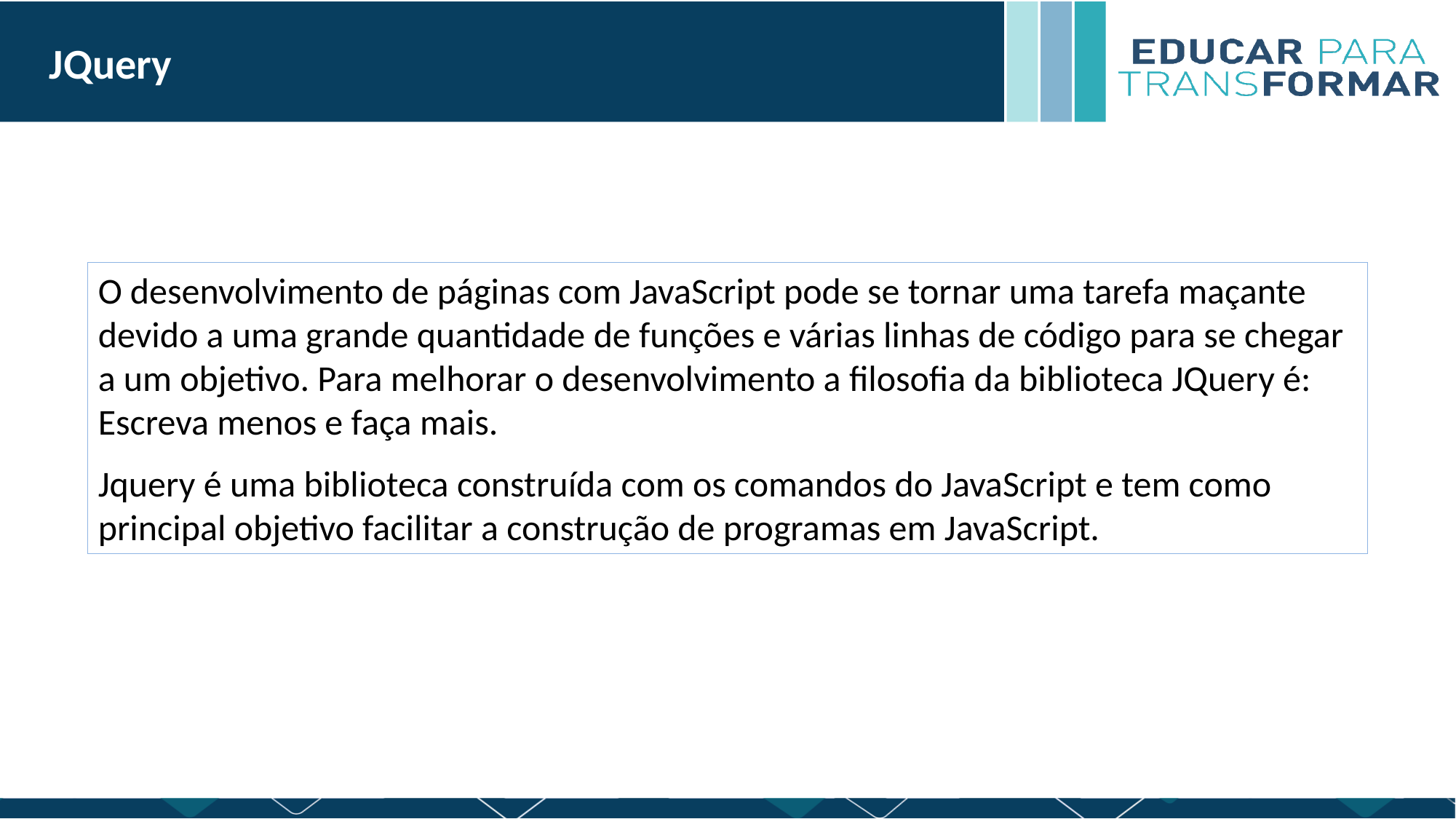

JQuery
O desenvolvimento de páginas com JavaScript pode se tornar uma tarefa maçante devido a uma grande quantidade de funções e várias linhas de código para se chegar a um objetivo. Para melhorar o desenvolvimento a filosofia da biblioteca JQuery é: Escreva menos e faça mais.
Jquery é uma biblioteca construída com os comandos do JavaScript e tem como principal objetivo facilitar a construção de programas em JavaScript.